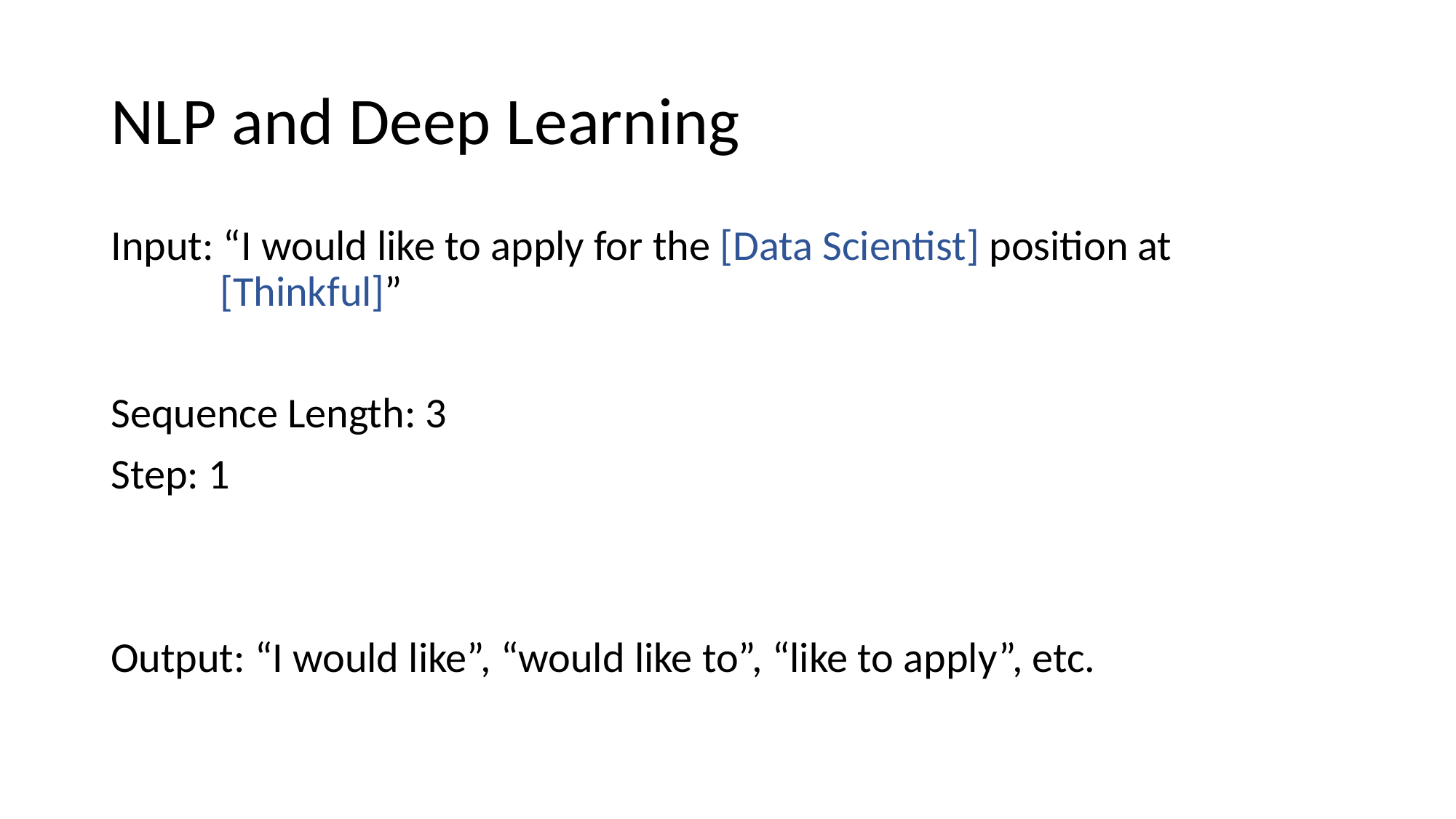

# NLP and Deep Learning
Input: “I would like to apply for the [Data Scientist] position at 	 	  	[Thinkful]”

Sequence Length: 3
Step: 1

Output: “I would like”, “would like to”, “like to apply”, etc.